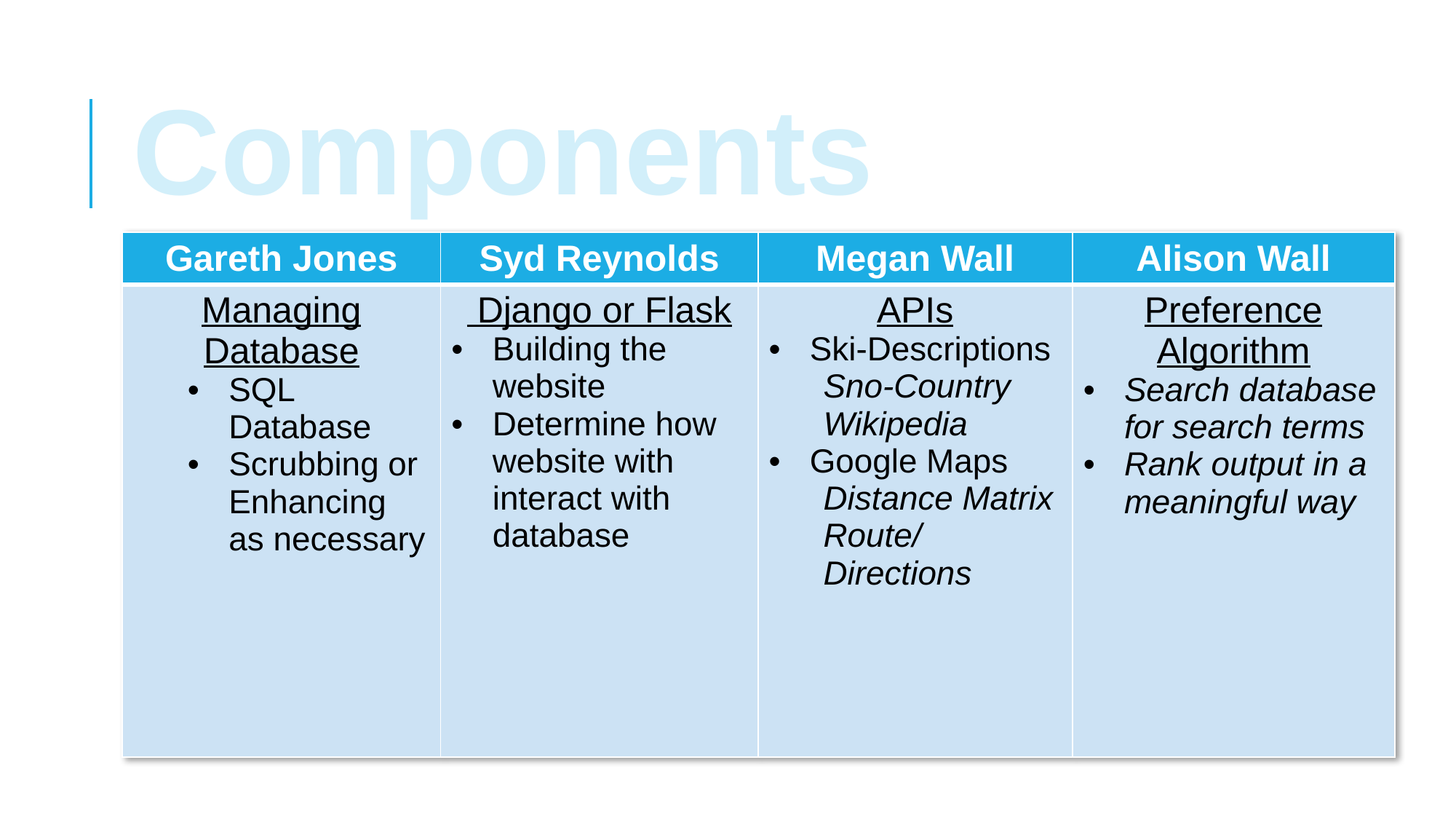

# Components
| Gareth Jones | Syd Reynolds | Megan Wall | Alison Wall |
| --- | --- | --- | --- |
| Managing Database SQL Database Scrubbing or Enhancing as necessary | Django or Flask Building the website Determine how website with interact with database | APIs Ski-Descriptions Sno-Country Wikipedia Google Maps Distance Matrix Route/Directions | Preference Algorithm Search database for search terms Rank output in a meaningful way |